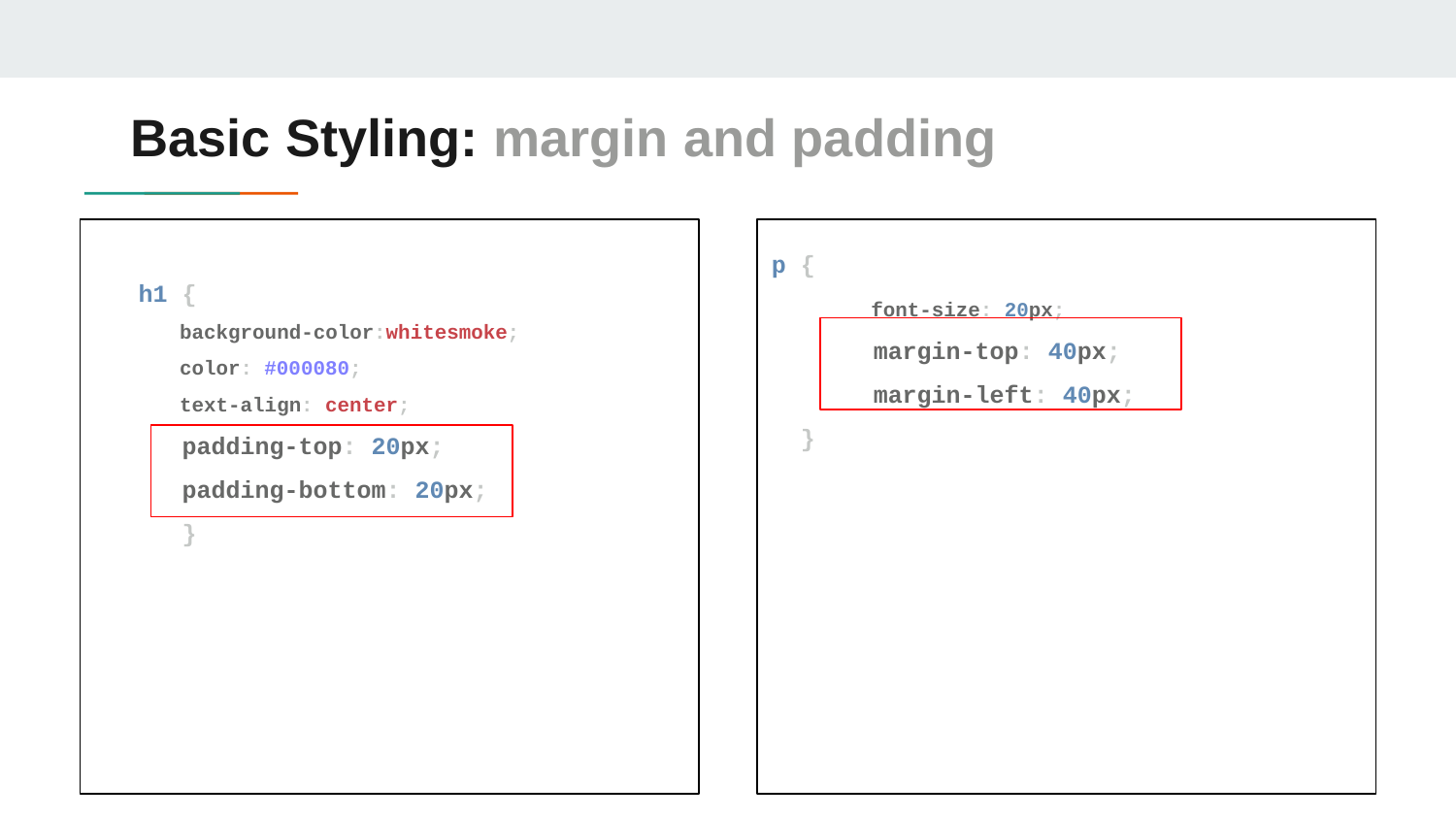

# Basic Styling: margin and padding

   h1 {
       background-color:whitesmoke;
       color: #000080;
       text-align: center;
      padding-top: 20px;
      padding-bottom: 20px;
      }

p {
       font-size: 20px;
       margin-top: 40px;
       margin-left: 40px;
  }